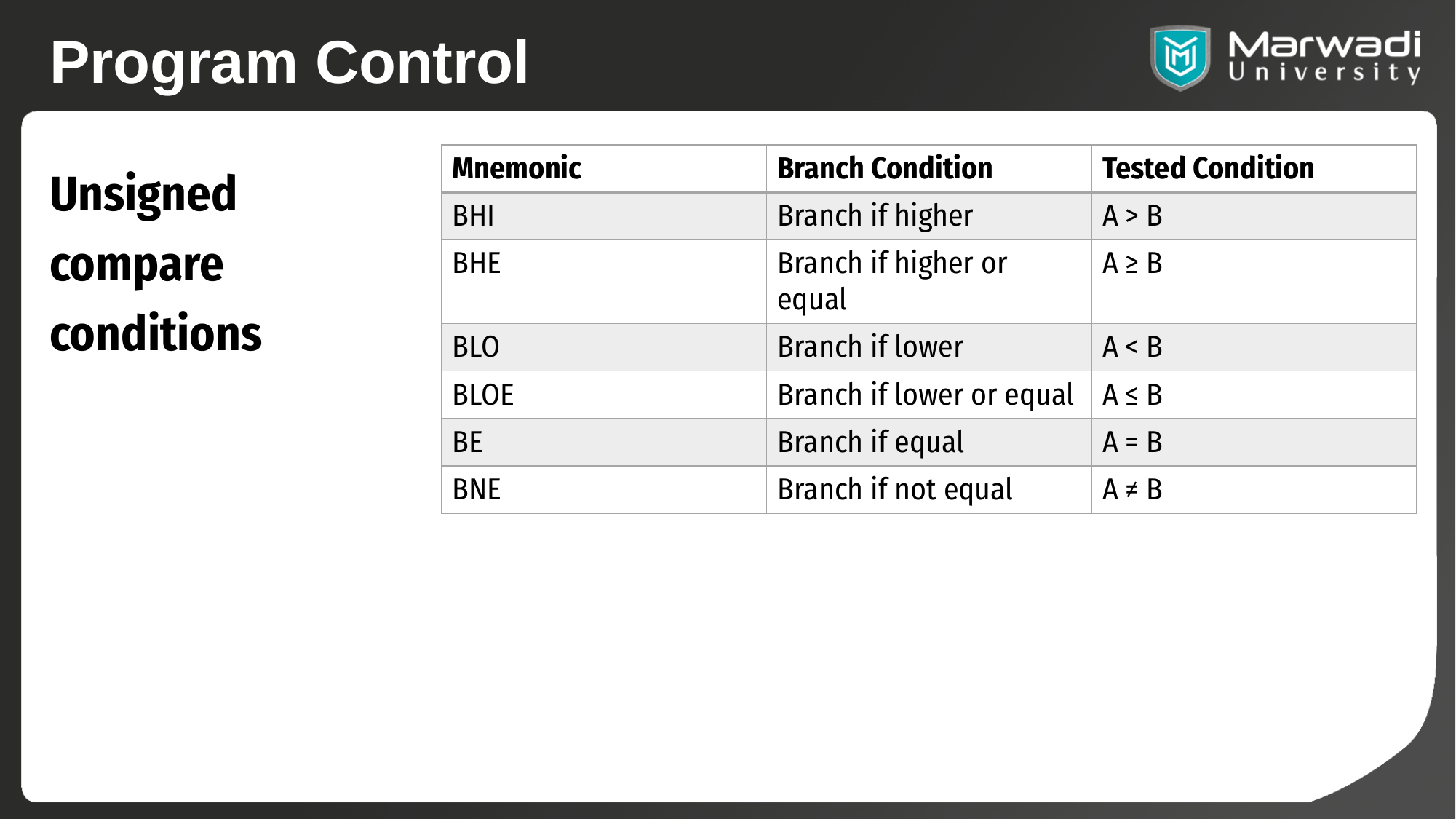

# Program Control
Unsigned compare conditions

| Mnemonic | Branch Condition | Tested Condition |
| --- | --- | --- |
| BHI | Branch if higher | A > B |
| BHE | Branch if higher or equal | A ≥ B |
| BLO | Branch if lower | A < B |
| BLOE | Branch if lower or equal | A ≤ B |
| BE | Branch if equal | A = B |
| BNE | Branch if not equal | A ≠ B |